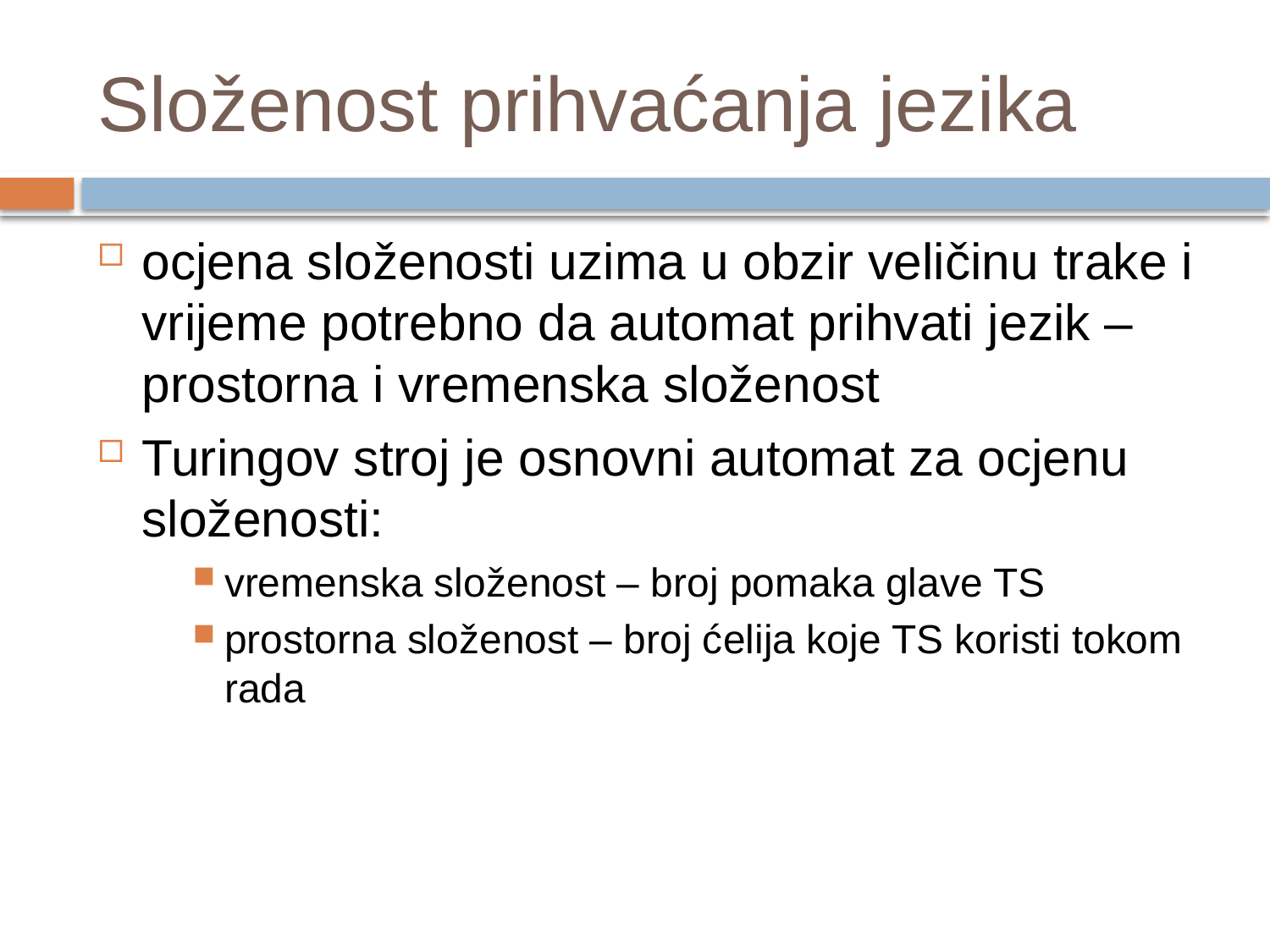

# Složenost prihvaćanja jezika
ocjena složenosti uzima u obzir veličinu trake i vrijeme potrebno da automat prihvati jezik – prostorna i vremenska složenost
Turingov stroj je osnovni automat za ocjenu složenosti:
vremenska složenost – broj pomaka glave TS
prostorna složenost – broj ćelija koje TS koristi tokom rada